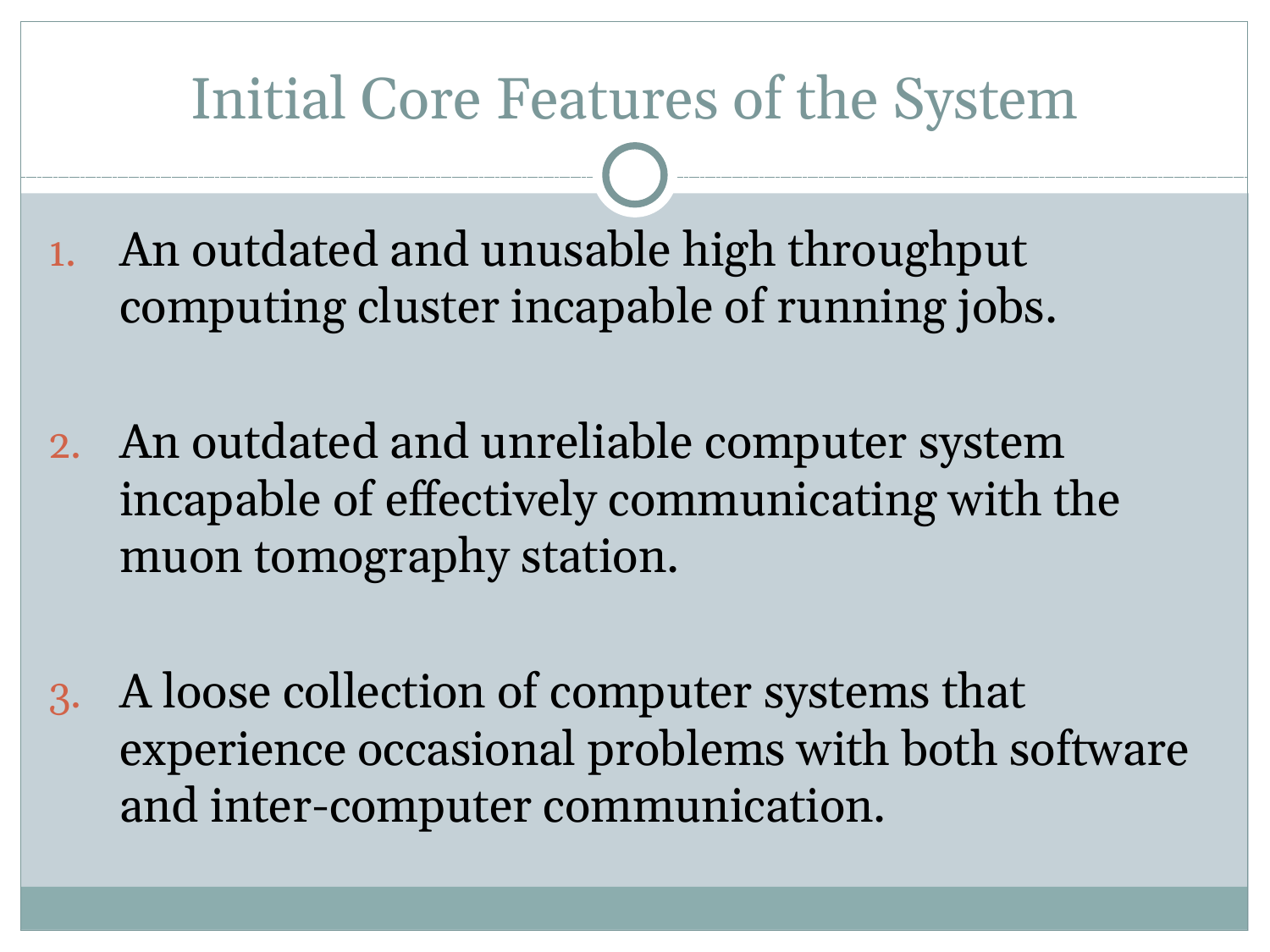

# Initial Core Features of the System
An outdated and unusable high throughput computing cluster incapable of running jobs.

An outdated and unreliable computer system incapable of effectively communicating with the muon tomography station.

A loose collection of computer systems that experience occasional problems with both software and inter-computer communication.